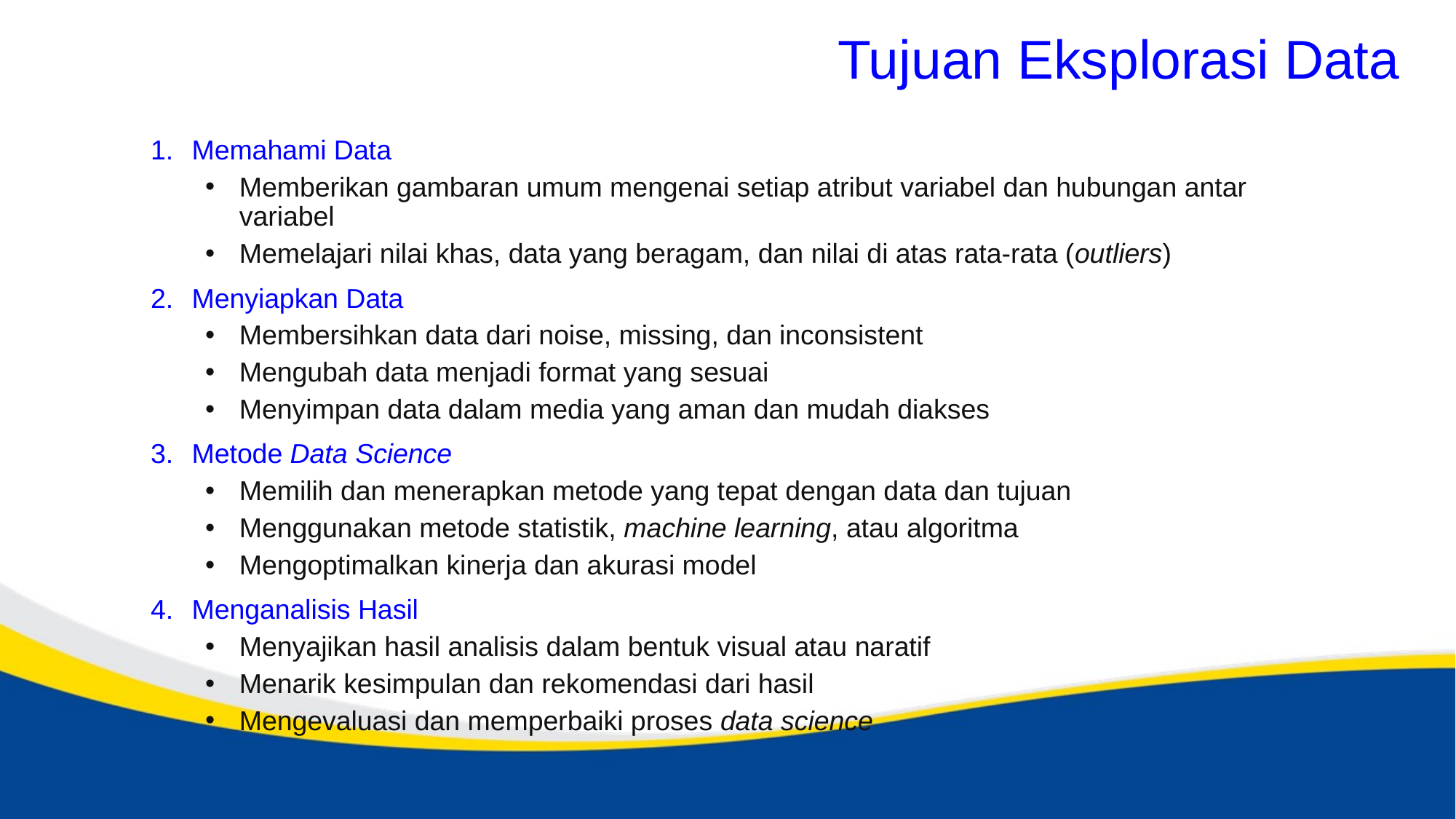

# Tujuan Eksplorasi Data
Memahami Data
Memberikan gambaran umum mengenai setiap atribut variabel dan hubungan antar variabel
Memelajari nilai khas, data yang beragam, dan nilai di atas rata-rata (outliers)
Menyiapkan Data
Membersihkan data dari noise, missing, dan inconsistent
Mengubah data menjadi format yang sesuai
Menyimpan data dalam media yang aman dan mudah diakses
Metode Data Science
Memilih dan menerapkan metode yang tepat dengan data dan tujuan
Menggunakan metode statistik, machine learning, atau algoritma
Mengoptimalkan kinerja dan akurasi model
Menganalisis Hasil
Menyajikan hasil analisis dalam bentuk visual atau naratif
Menarik kesimpulan dan rekomendasi dari hasil
Mengevaluasi dan memperbaiki proses data science